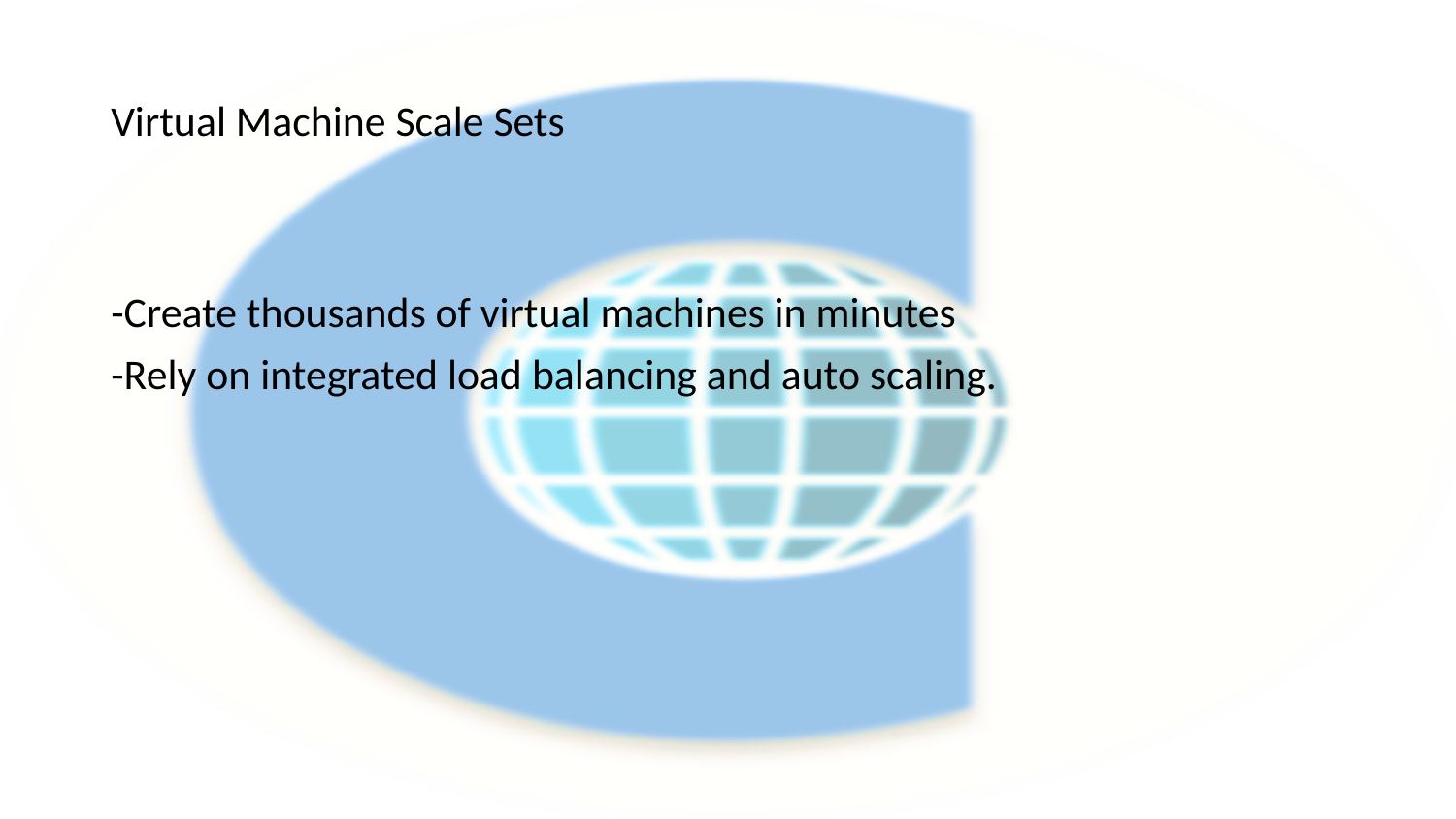

# Virtual Machine Scale Sets

-Create thousands of virtual machines in minutes
-Rely on integrated load balancing and auto scaling.